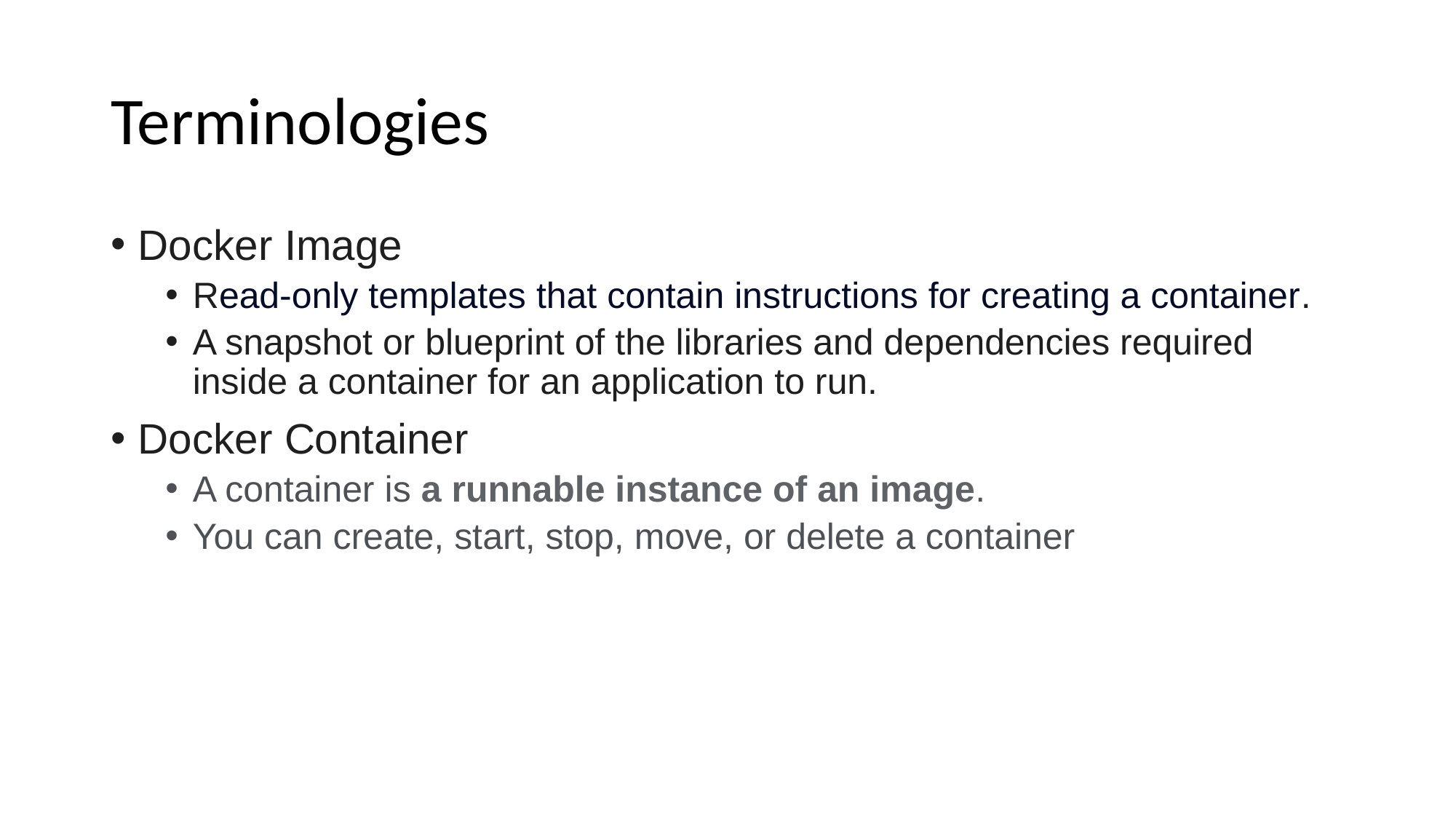

# Terminologies
Docker Image
Read-only templates that contain instructions for creating a container.
A snapshot or blueprint of the libraries and dependencies required inside a container for an application to run.
Docker Container
A container is a runnable instance of an image.
You can create, start, stop, move, or delete a container